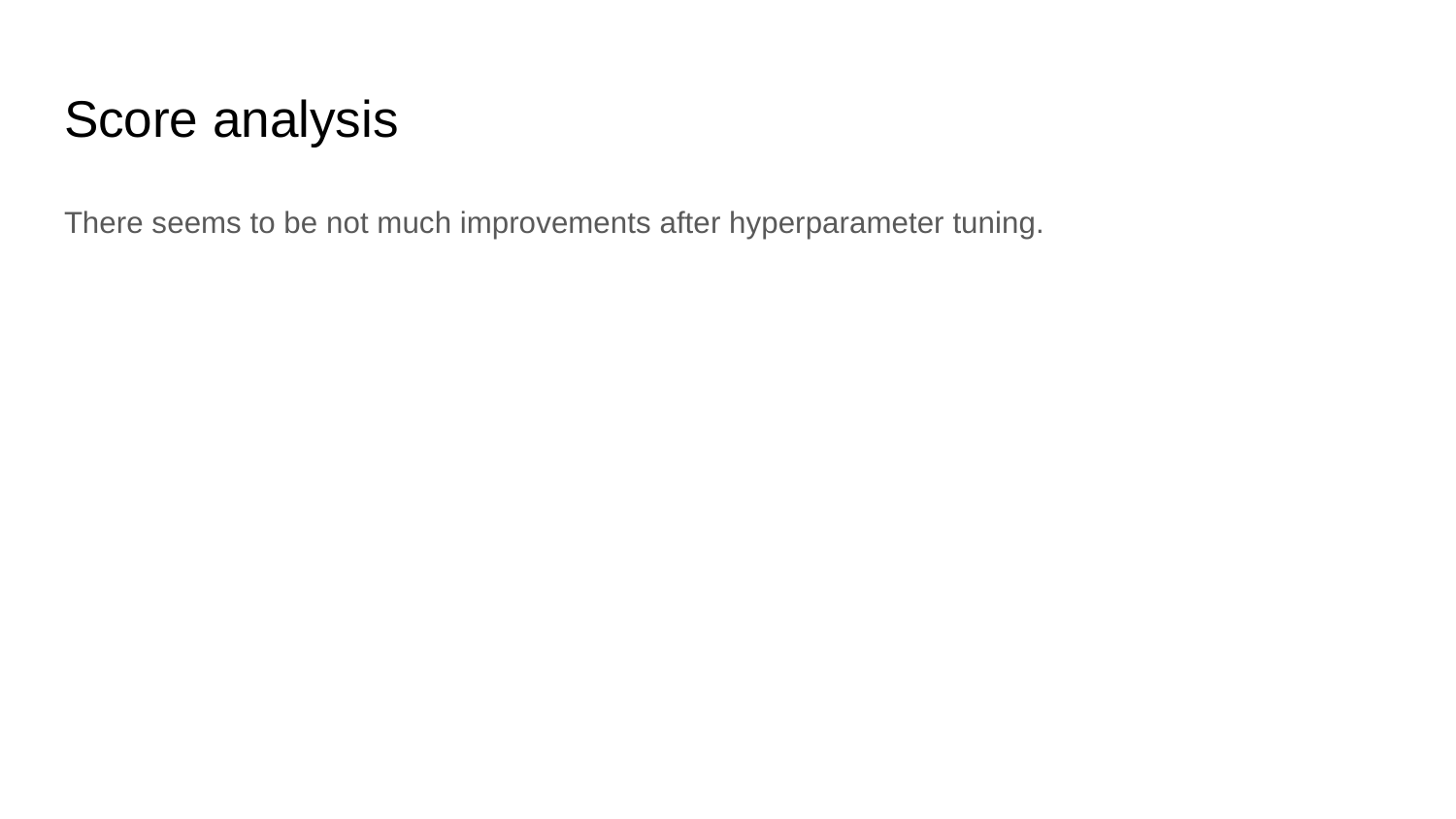

# Score analysis
There seems to be not much improvements after hyperparameter tuning.